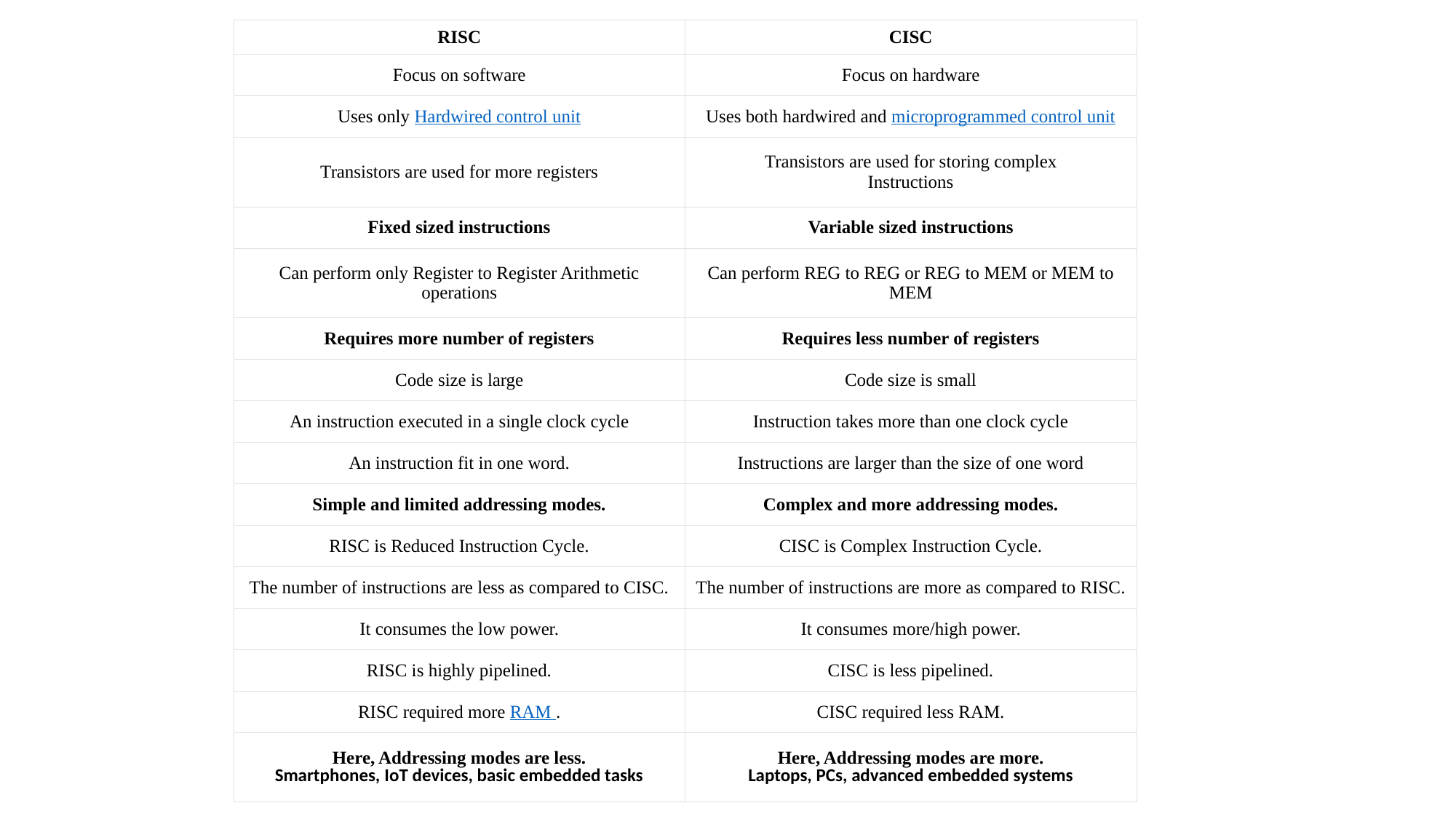

| RISC | CISC |
| --- | --- |
| Focus on software | Focus on hardware |
| Uses only Hardwired control unit | Uses both hardwired and microprogrammed control unit |
| Transistors are used for more registers | Transistors are used for storing complex Instructions |
| Fixed sized instructions | Variable sized instructions |
| Can perform only Register to Register Arithmetic operations | Can perform REG to REG or REG to MEM or MEM to MEM |
| Requires more number of registers | Requires less number of registers |
| Code size is large | Code size is small |
| An instruction executed in a single clock cycle | Instruction takes more than one clock cycle |
| An instruction fit in one word. | Instructions are larger than the size of one word |
| Simple and limited addressing modes. | Complex and more addressing modes. |
| RISC is Reduced Instruction Cycle. | CISC is Complex Instruction Cycle. |
| The number of instructions are less as compared to CISC. | The number of instructions are more as compared to RISC. |
| It consumes the low power. | It consumes more/high power. |
| RISC is highly pipelined. | CISC is less pipelined. |
| RISC required more RAM . | CISC required less RAM. |
| Here, Addressing modes are less. Smartphones, IoT devices, basic embedded tasks | Here, Addressing modes are more. Laptops, PCs, advanced embedded systems |